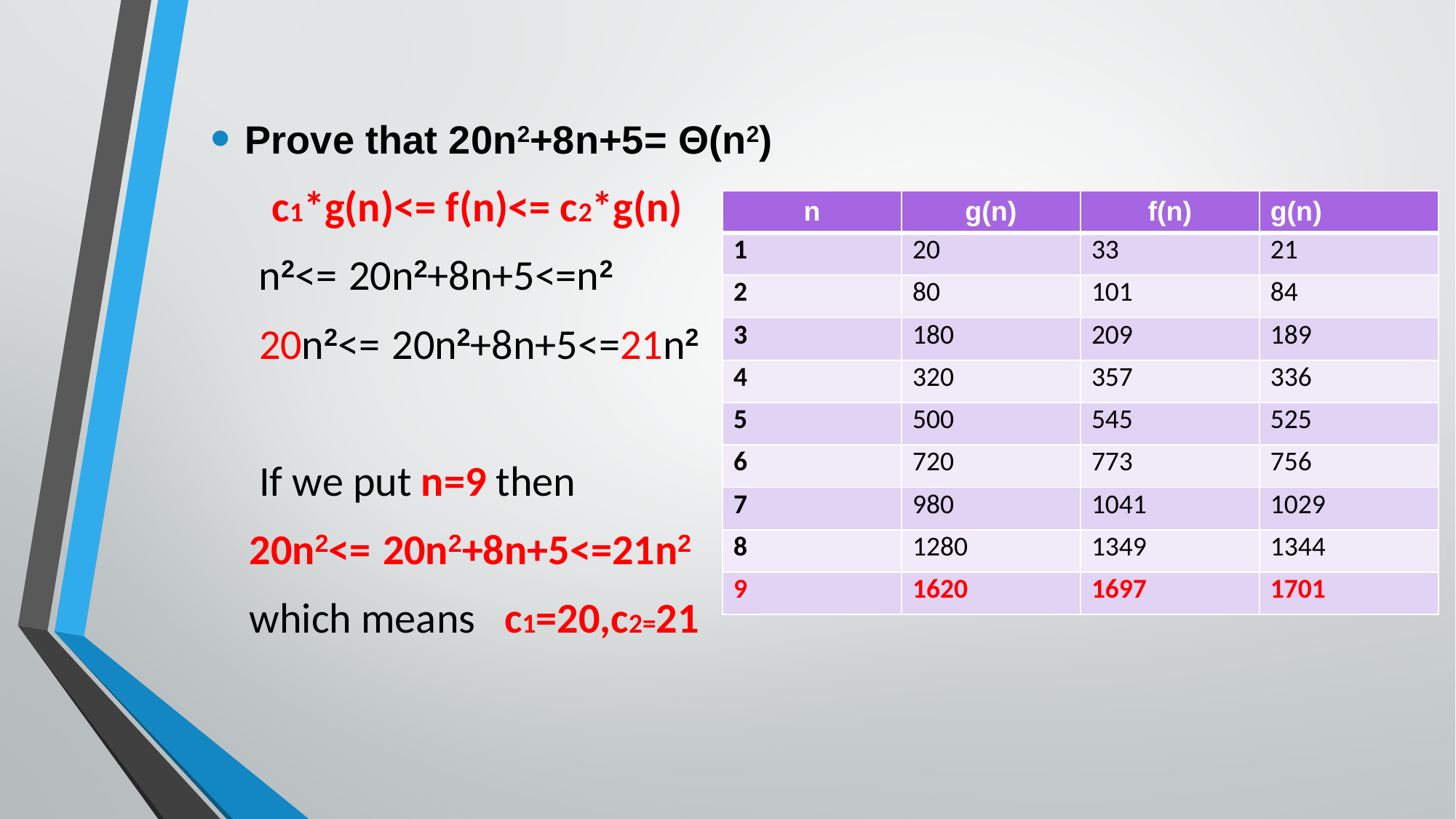

Prove that 20n2+8n+5= Θ(n2)
      c1*g(n)<= f(n)<= c2*g(n)
     n2<= 20n2+8n+5<=n2
     20n2<= 20n2+8n+5<=21n2

     If we put n=9 then
    20n2<= 20n2+8n+5<=21n2
    which means   c1=20,c2=21
| n | g(n) | f(n) | g(n) |
| --- | --- | --- | --- |
| 1 | 20 | 33 | 21 |
| 2 | 80 | 101 | 84 |
| 3 | 180 | 209 | 189 |
| 4 | 320 | 357 | 336 |
| 5 | 500 | 545 | 525 |
| 6 | 720 | 773 | 756 |
| 7 | 980 | 1041 | 1029 |
| 8 | 1280 | 1349 | 1344 |
| 9 | 1620 | 1697 | 1701 |